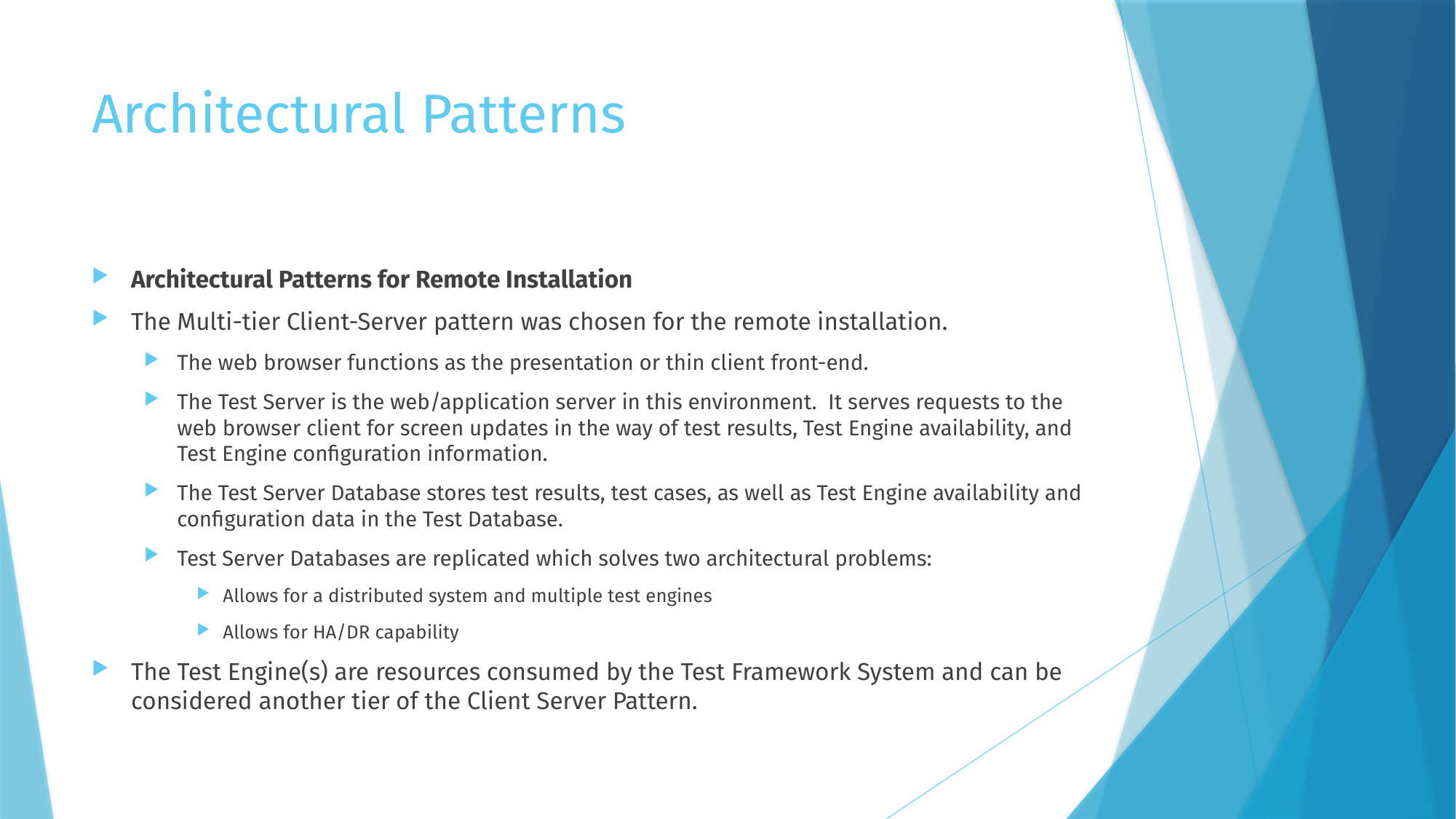

# Architectural Patterns
Architectural Patterns for Remote Installation
The Multi-tier Client-Server pattern was chosen for the remote installation.
The web browser functions as the presentation or thin client front-end.
The Test Server is the web/application server in this environment.  It serves requests to the web browser client for screen updates in the way of test results, Test Engine availability, and Test Engine configuration information.
The Test Server Database stores test results, test cases, as well as Test Engine availability and configuration data in the Test Database.
Test Server Databases are replicated which solves two architectural problems:
Allows for a distributed system and multiple test engines
Allows for HA/DR capability
The Test Engine(s) are resources consumed by the Test Framework System and can be considered another tier of the Client Server Pattern.